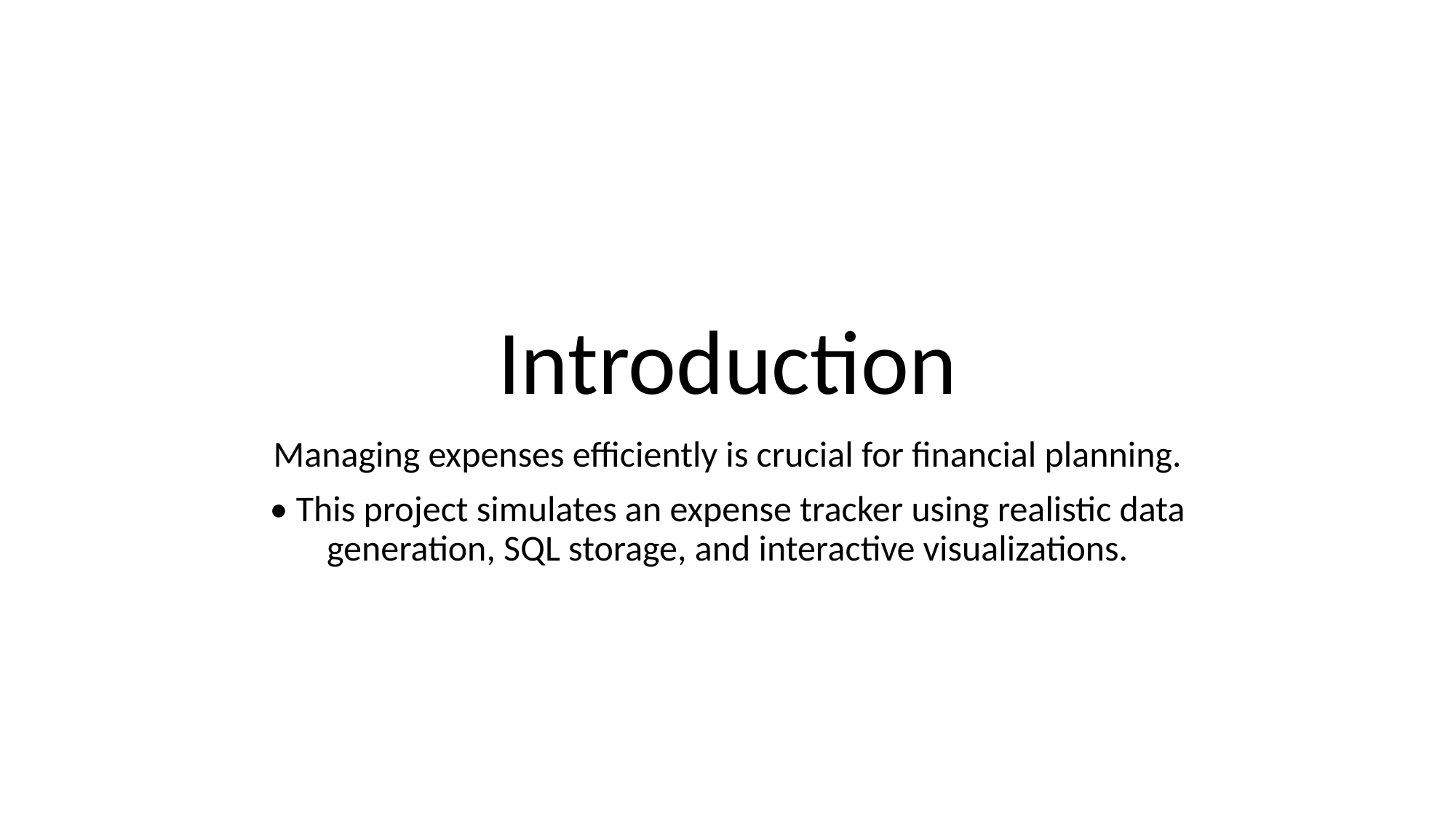

# Introduction
Managing expenses efficiently is crucial for financial planning.
• This project simulates an expense tracker using realistic data generation, SQL storage, and interactive visualizations.